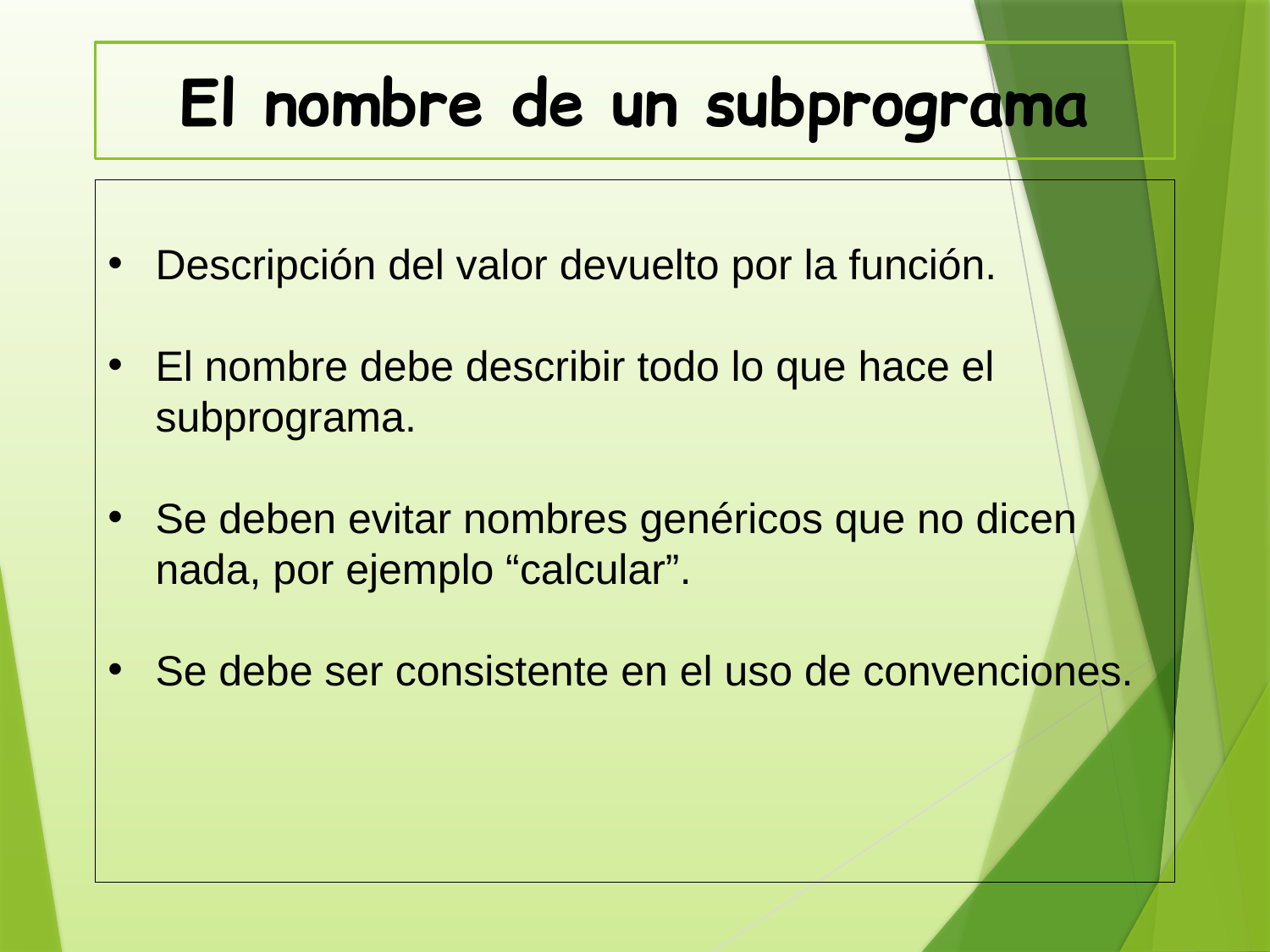

El nombre de un subprograma

Descripción del valor devuelto por la función.

El nombre debe describir todo lo que hace el subprograma.

Se deben evitar nombres genéricos que no dicen nada, por ejemplo “calcular”.

Se debe ser consistente en el uso de convenciones.